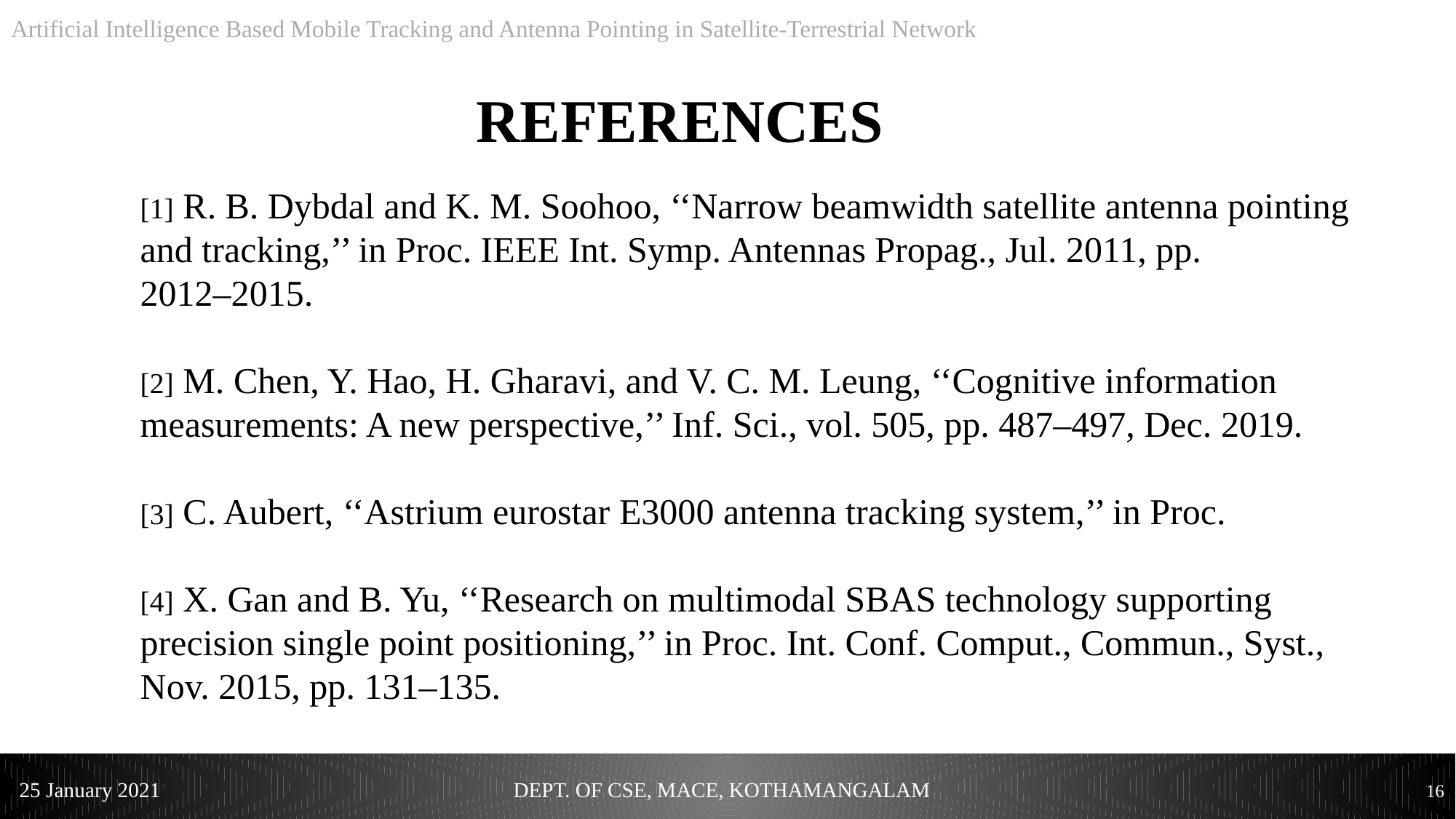

Artificial Intelligence Based Mobile Tracking and Antenna Pointing in Satellite-Terrestrial Network

# REFERENCES
[1] R. B. Dybdal and K. M. Soohoo, ‘‘Narrow beamwidth satellite antenna pointing and tracking,’’ in Proc. IEEE Int. Symp. Antennas Propag., Jul. 2011, pp.
2012–2015.

[2] M. Chen, Y. Hao, H. Gharavi, and V. C. M. Leung, ‘‘Cognitive information
measurements: A new perspective,’’ Inf. Sci., vol. 505, pp. 487–497, Dec. 2019.

[3] C. Aubert, ‘‘Astrium eurostar E3000 antenna tracking system,’’ in Proc.

[4] X. Gan and B. Yu, ‘‘Research on multimodal SBAS technology supporting precision single point positioning,’’ in Proc. Int. Conf. Comput., Commun., Syst., Nov. 2015, pp. 131–135.

25 January 2021

DEPT. OF CSE, MACE, KOTHAMANGALAM
16